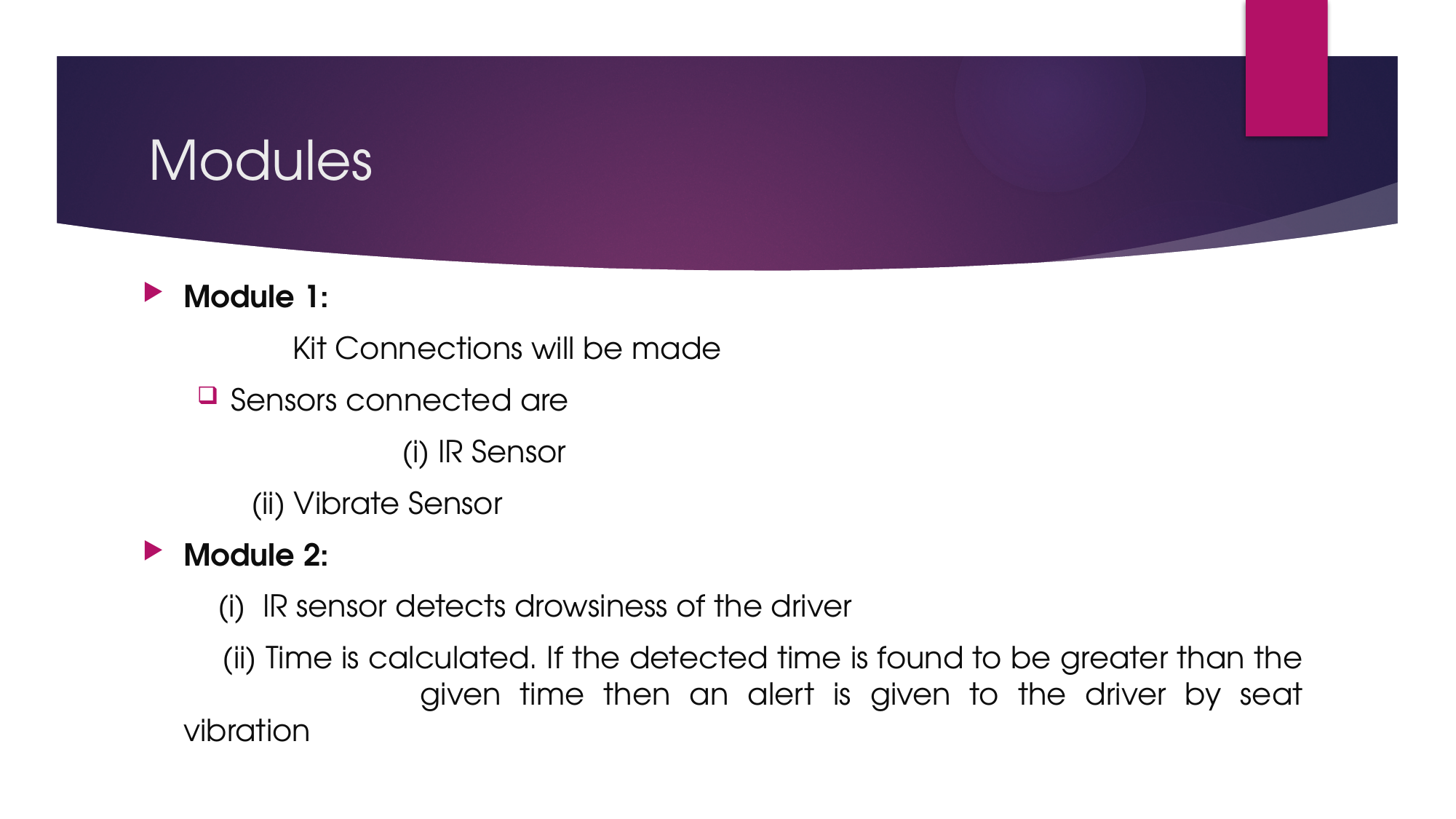

# Modules
Module 1:
		Kit Connections will be made
Sensors connected are
			(i) IR Sensor
             (ii) Vibrate Sensor
Module 2:
         (i)  IR sensor detects drowsiness of the driver
         (ii) Time is calculated. If the detected time is found to be greater than the 		 given time then an alert is given to the driver by seat vibration